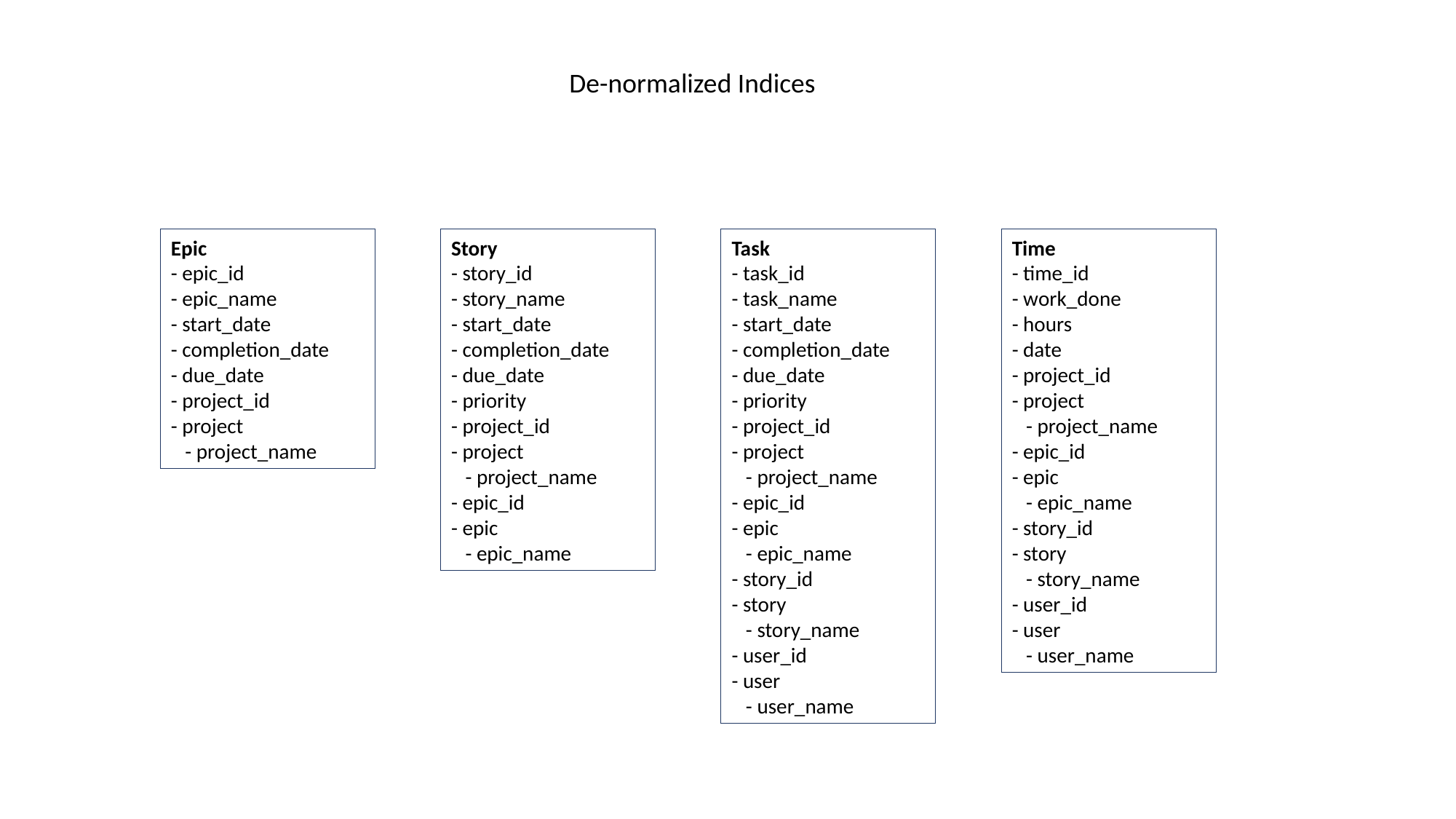

De-normalized Indices
Epic
- epic_id
- epic_name
- start_date
- completion_date
- due_date
- project_id
- project
   - project_name
Story
- story_id
- story_name
- start_date
- completion_date
- due_date
- priority
- project_id
- project
   - project_name
- epic_id
- epic
   - epic_name
Task
- task_id
- task_name
- start_date
- completion_date
- due_date
- priority
- project_id
- project
   - project_name
- epic_id
- epic
   - epic_name
- story_id
- story
   - story_name
- user_id
- user
   - user_name
Time
- time_id
- work_done
- hours
- date
- project_id
- project
   - project_name
- epic_id
- epic
   - epic_name
- story_id
- story
   - story_name
- user_id
- user
   - user_name